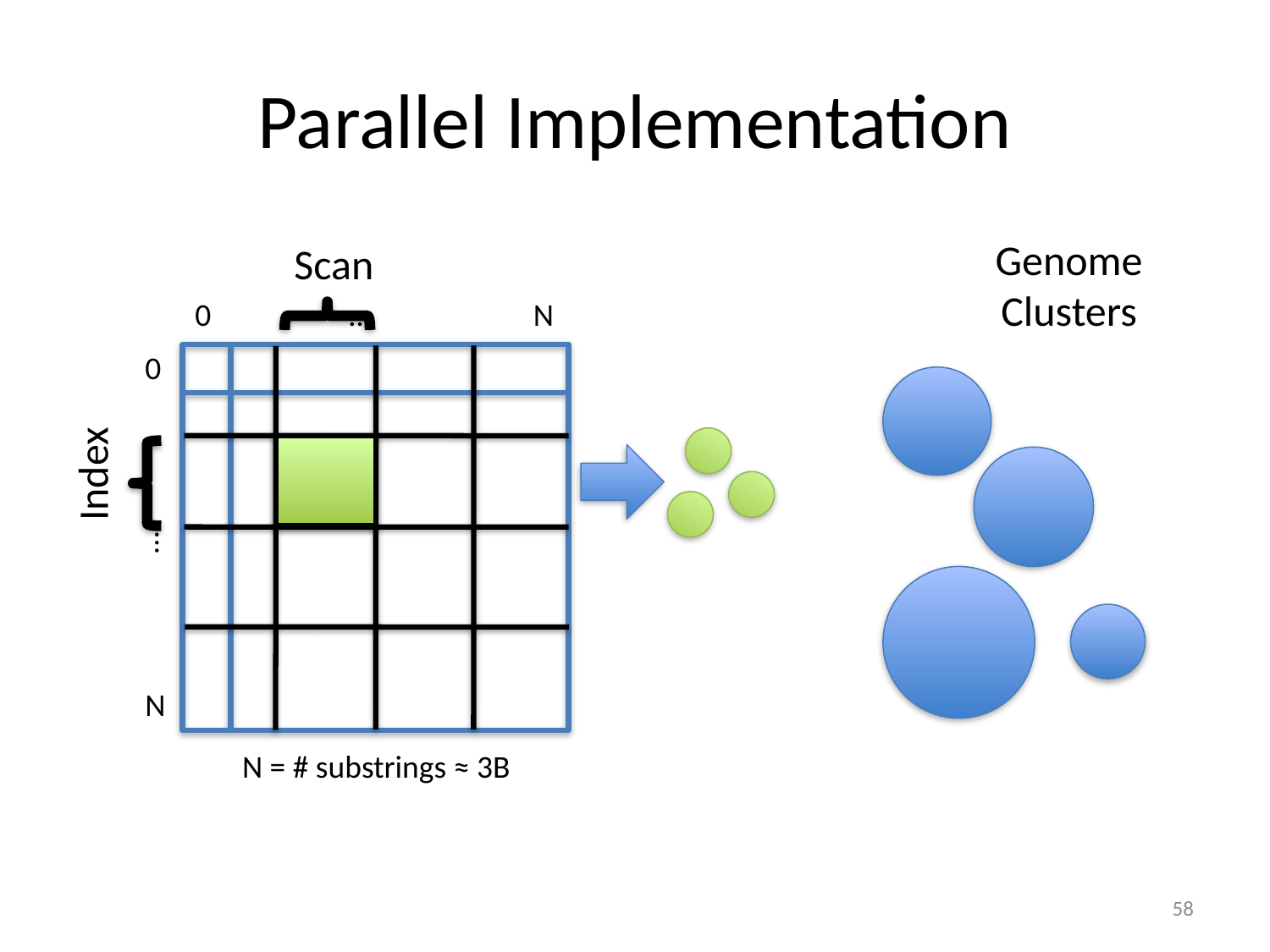

# Parallel Implementation
Scan
Genome Clusters

0
…
N
0

Index

…
N
N = # substrings ≈ 3B
58